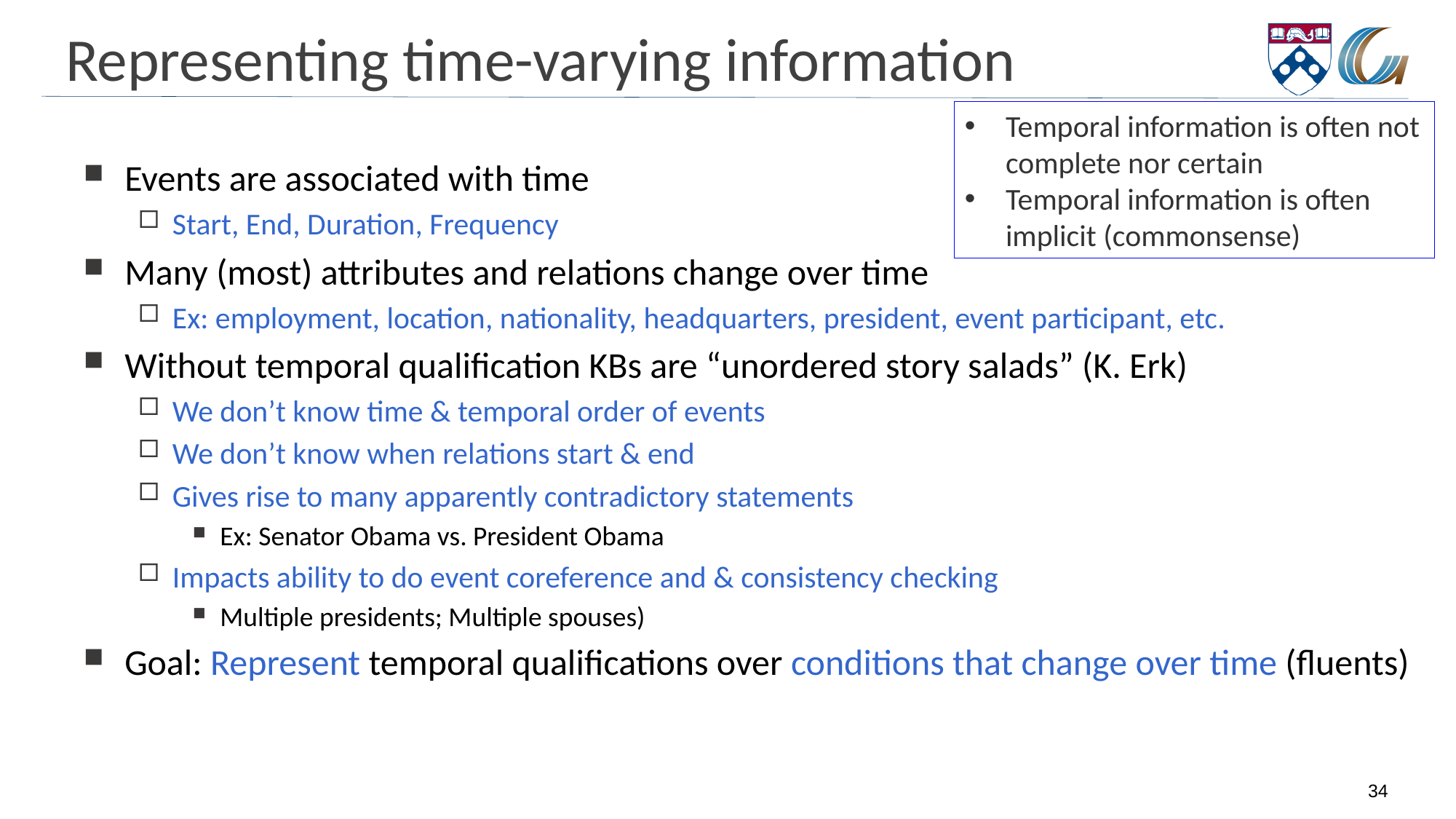

# Representing time-varying information
Temporal information is often not complete nor certain
Temporal information is often implicit (commonsense)
Events are associated with time
Start, End, Duration, Frequency
Many (most) attributes and relations change over time
Ex: employment, location, nationality, headquarters, president, event participant, etc.
Without temporal qualification KBs are “unordered story salads” (K. Erk)
We don’t know time & temporal order of events
We don’t know when relations start & end
Gives rise to many apparently contradictory statements
Ex: Senator Obama vs. President Obama
Impacts ability to do event coreference and & consistency checking
Multiple presidents; Multiple spouses)
Goal: Represent temporal qualifications over conditions that change over time (fluents)
34